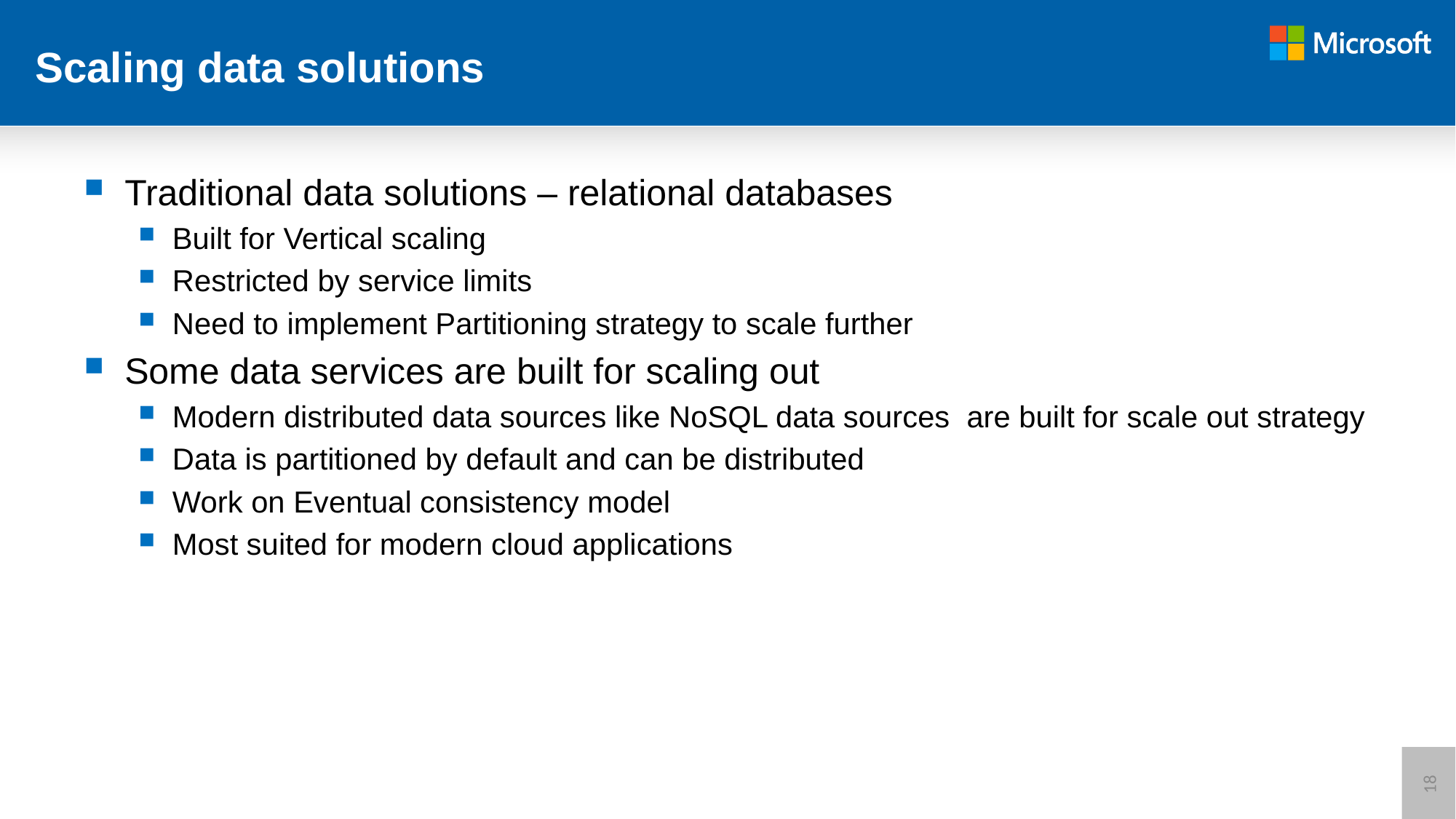

# Scaling data solutions
Traditional data solutions – relational databases
Built for Vertical scaling
Restricted by service limits
Need to implement Partitioning strategy to scale further
Some data services are built for scaling out
Modern distributed data sources like NoSQL data sources  are built for scale out strategy
Data is partitioned by default and can be distributed
Work on Eventual consistency model
Most suited for modern cloud applications